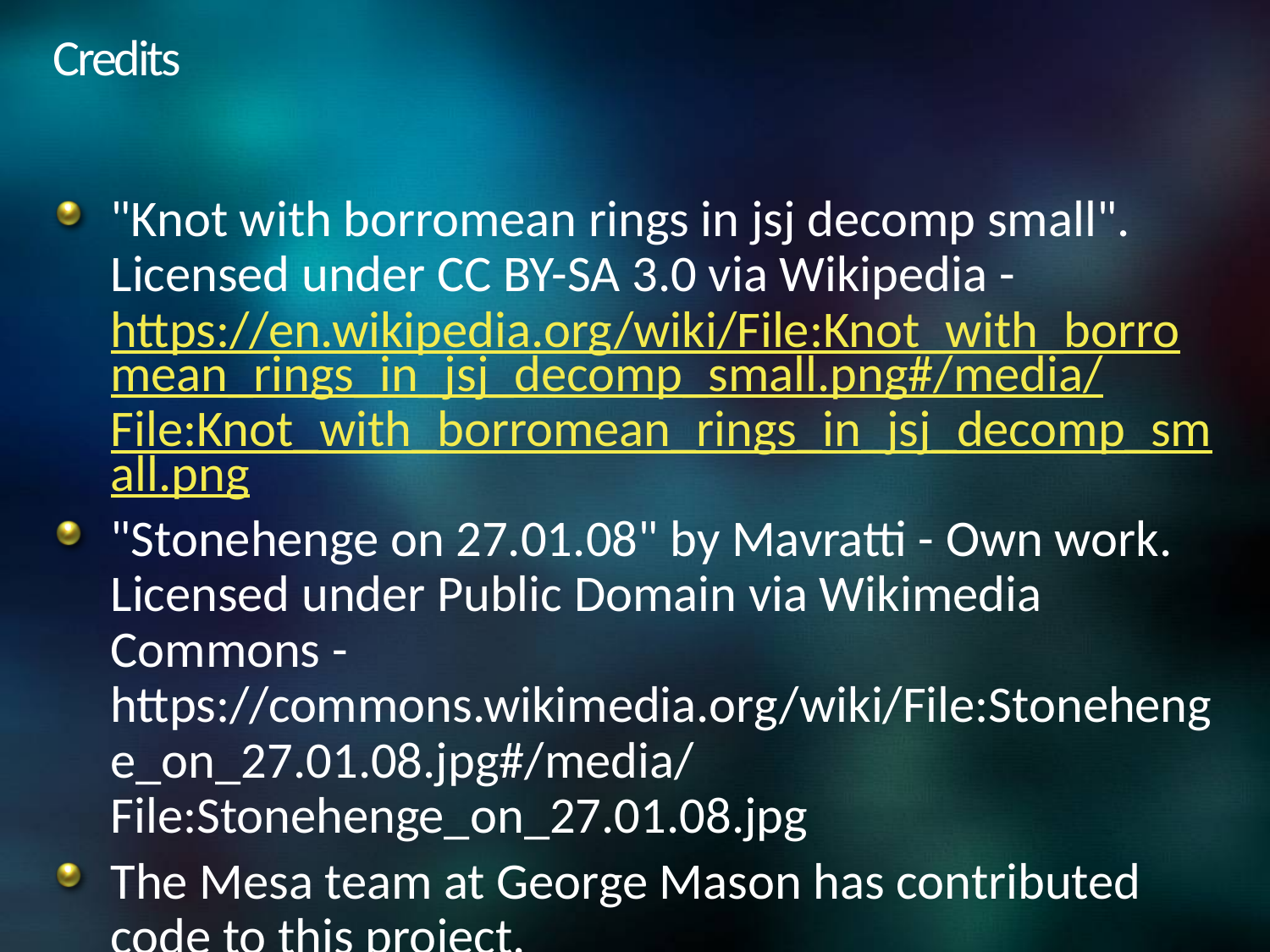

# Credits

"Knot with borromean rings in jsj decomp small". Licensed under CC BY-SA 3.0 via Wikipedia - https://en.wikipedia.org/wiki/File:Knot_with_borromean_rings_in_jsj_decomp_small.png#/media/File:Knot_with_borromean_rings_in_jsj_decomp_small.png
"Stonehenge on 27.01.08" by Mavratti - Own work. Licensed under Public Domain via Wikimedia Commons - https://commons.wikimedia.org/wiki/File:Stonehenge_on_27.01.08.jpg#/media/File:Stonehenge_on_27.01.08.jpg
The Mesa team at George Mason has contributed code to this project.